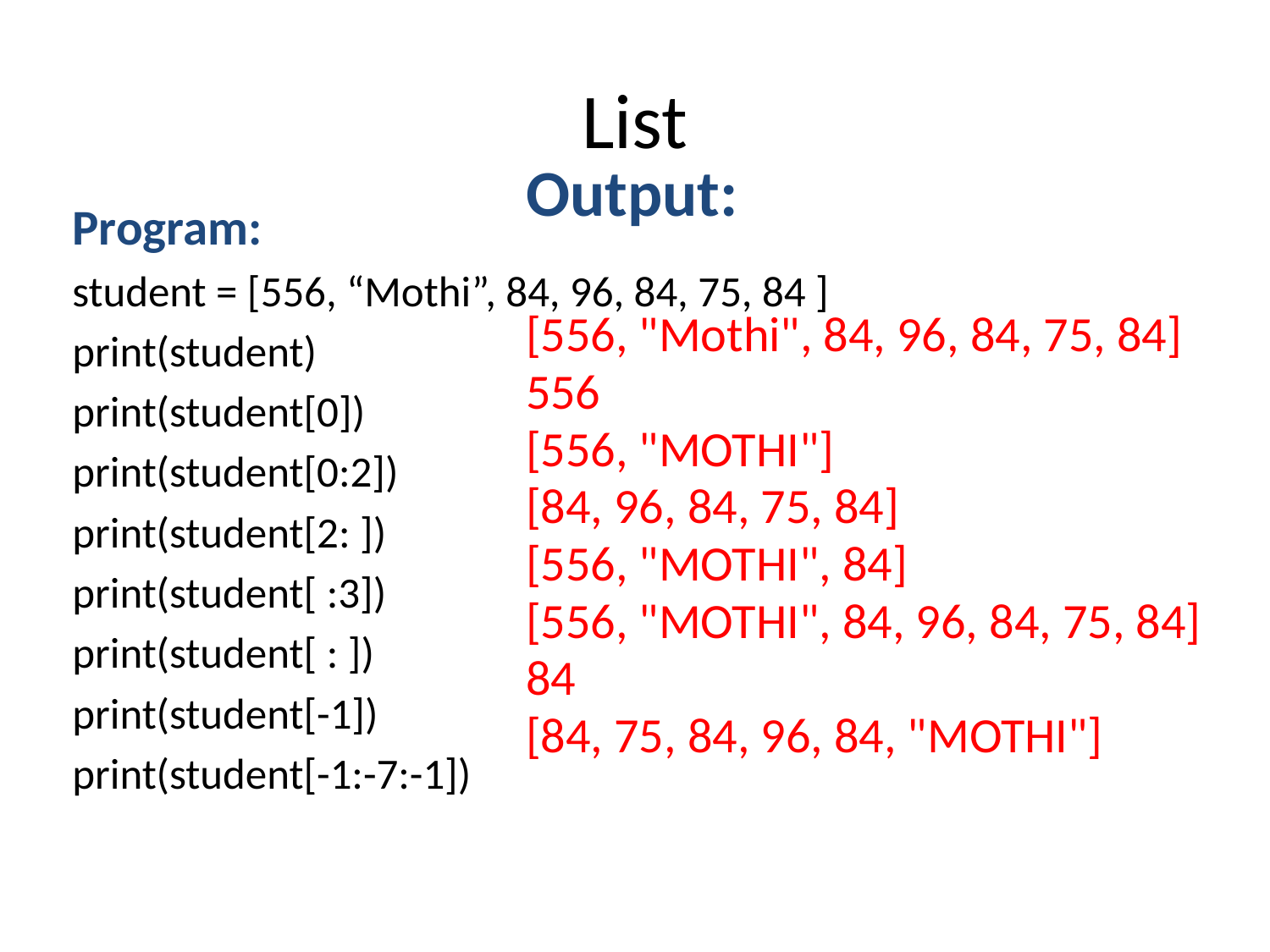

# List
Output:

[556, "Mothi", 84, 96, 84, 75, 84]
556
[556, "MOTHI"]
[84, 96, 84, 75, 84]
[556, "MOTHI", 84]
[556, "MOTHI", 84, 96, 84, 75, 84]
84
[84, 75, 84, 96, 84, "MOTHI"]
Program:
student = [556, “Mothi”, 84, 96, 84, 75, 84 ]
print(student)
print(student[0])
print(student[0:2])
print(student[2: ])
print(student[ :3])
print(student[ : ])
print(student[-1])
print(student[-1:-7:-1])